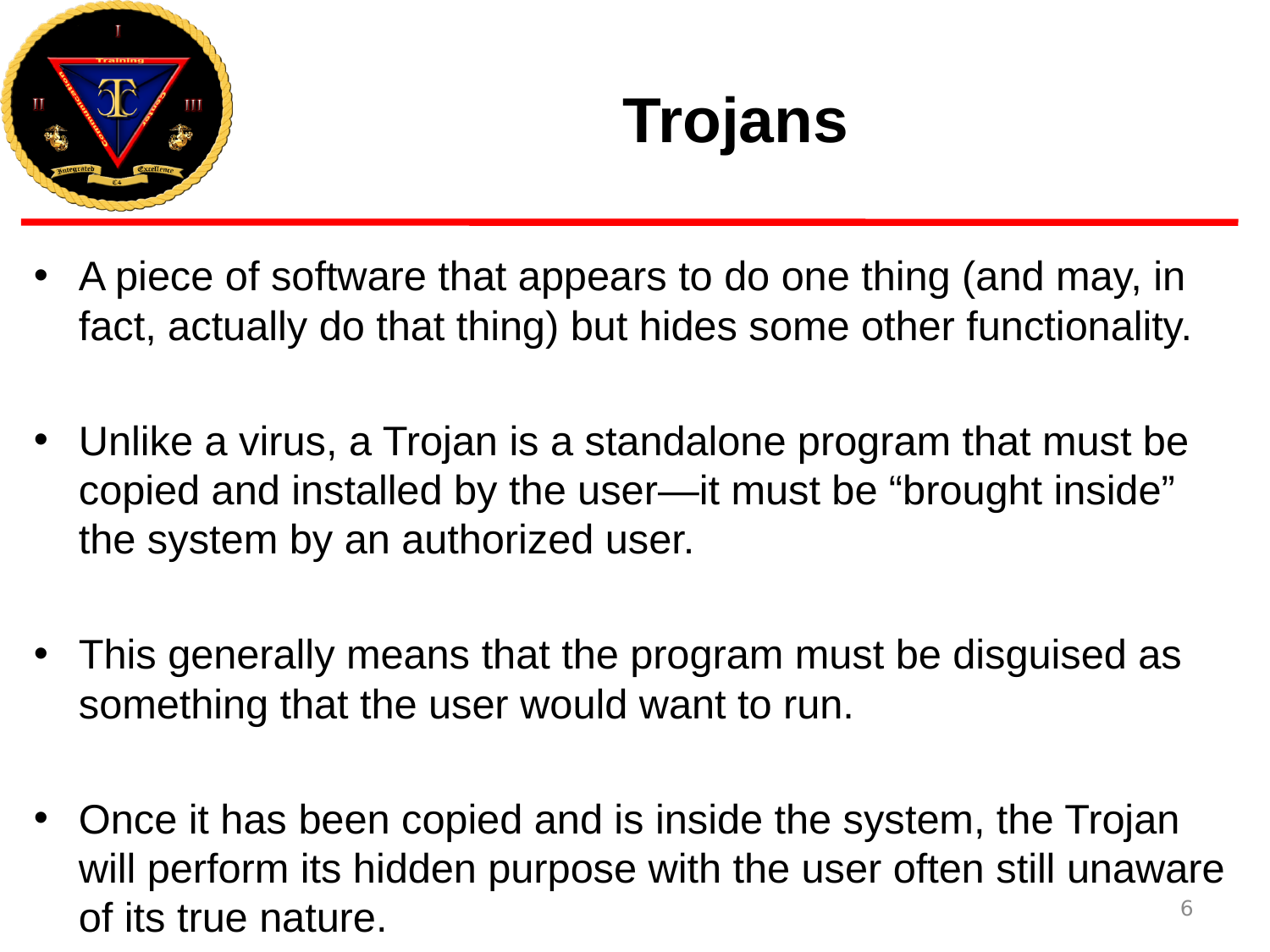

# Trojans
A piece of software that appears to do one thing (and may, in fact, actually do that thing) but hides some other functionality.

Unlike a virus, a Trojan is a standalone program that must be copied and installed by the user—it must be “brought inside” the system by an authorized user.

This generally means that the program must be disguised as something that the user would want to run.

Once it has been copied and is inside the system, the Trojan will perform its hidden purpose with the user often still unaware of its true nature.
6